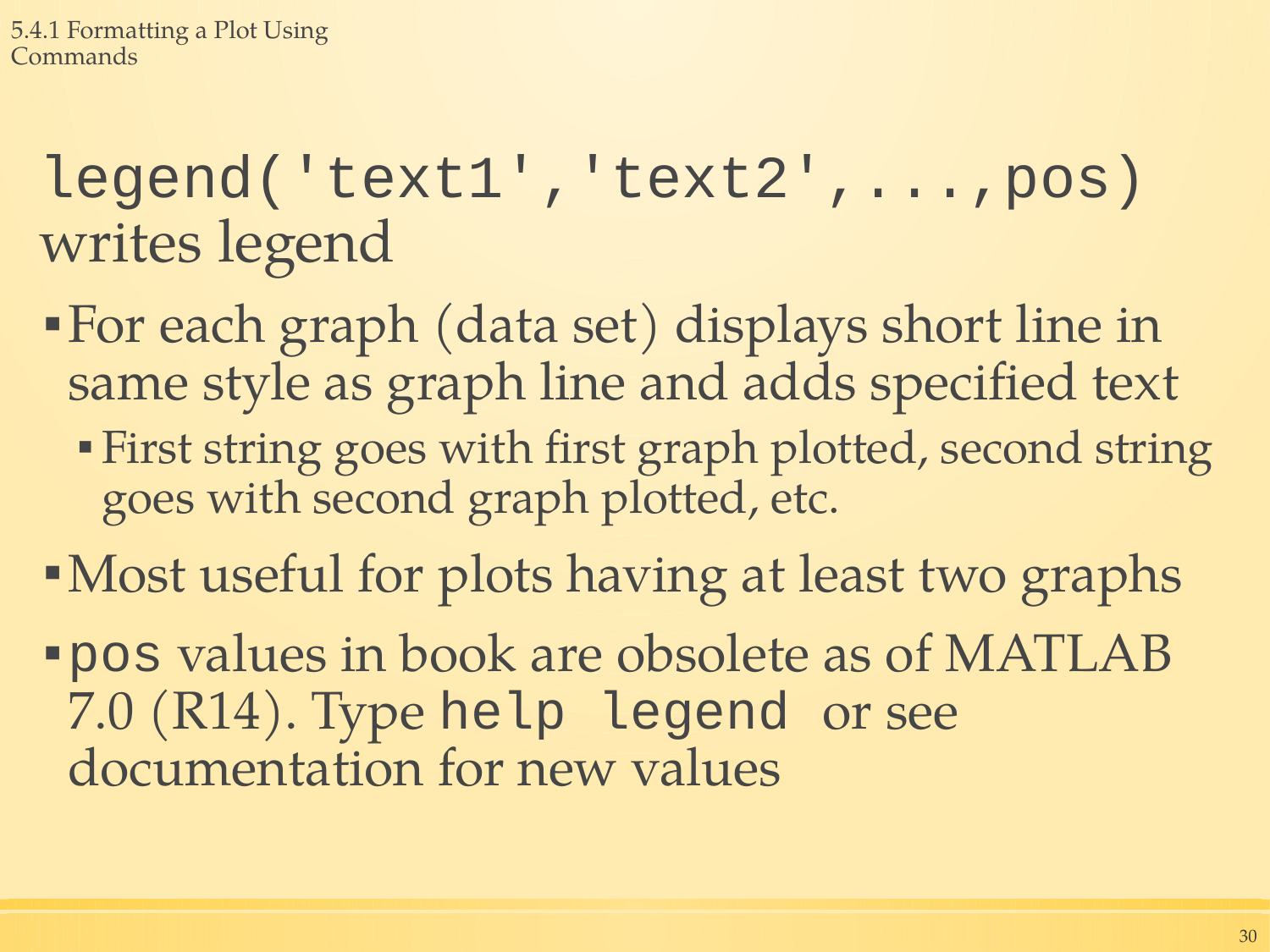

5.4.1 Formatting a Plot Using Commands
legend('text1','text2',...,pos) writes legend
For each graph (data set) displays short line in same style as graph line and adds specified text
First string goes with first graph plotted, second string goes with second graph plotted, etc.
Most useful for plots having at least two graphs
pos values in book are obsolete as of MATLAB 7.0 (R14). Type help legend or see documentation for new values
30